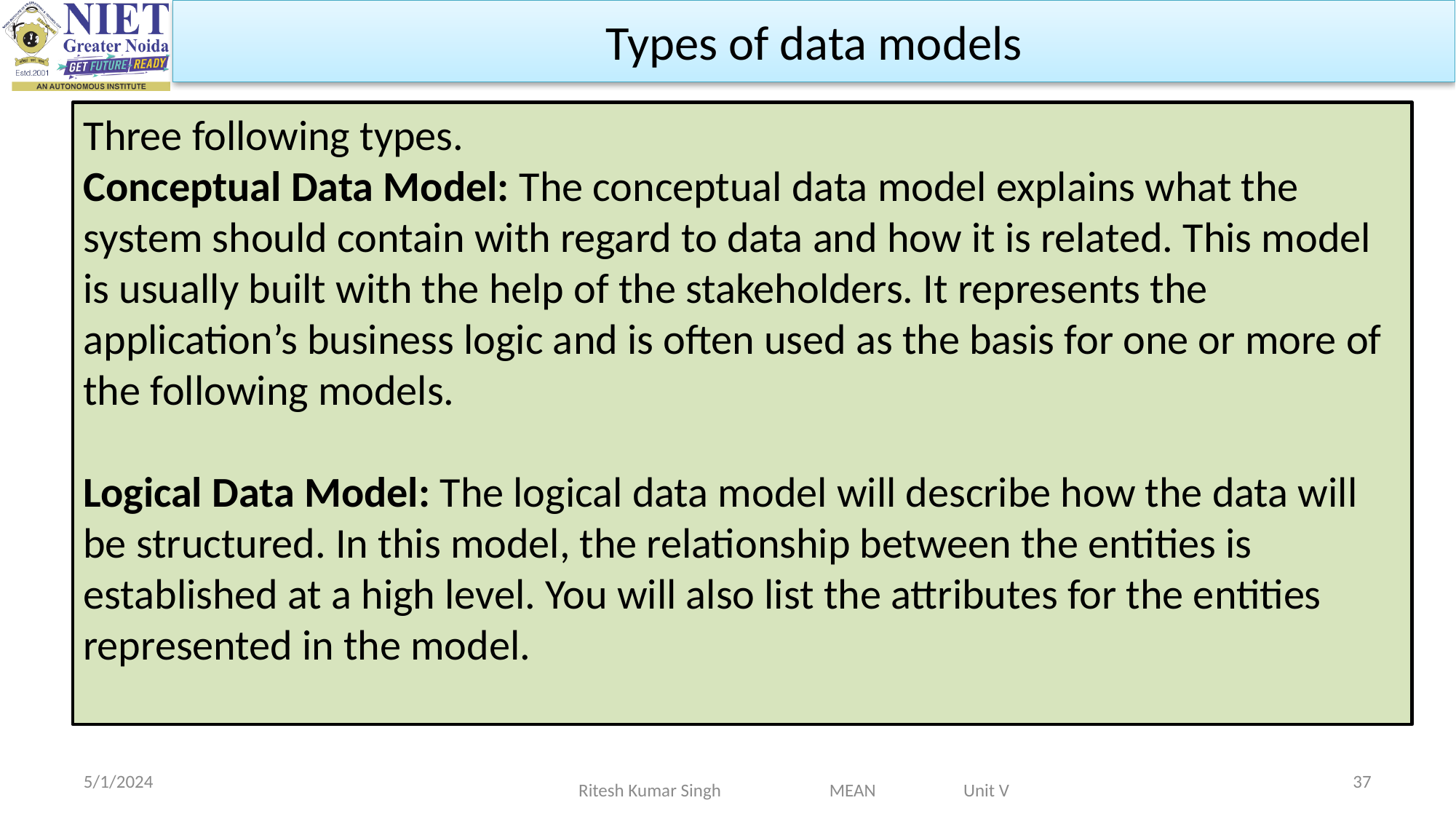

Types of data models
Three following types.
Conceptual Data Model: The conceptual data model explains what the system should contain with regard to data and how it is related. This model is usually built with the help of the stakeholders. It represents the application’s business logic and is often used as the basis for one or more of the following models.

Logical Data Model: The logical data model will describe how the data will be structured. In this model, the relationship between the entities is established at a high level. You will also list the attributes for the entities represented in the model.

5/1/2024
37
Ritesh Kumar Singh                          MEAN                     Unit V